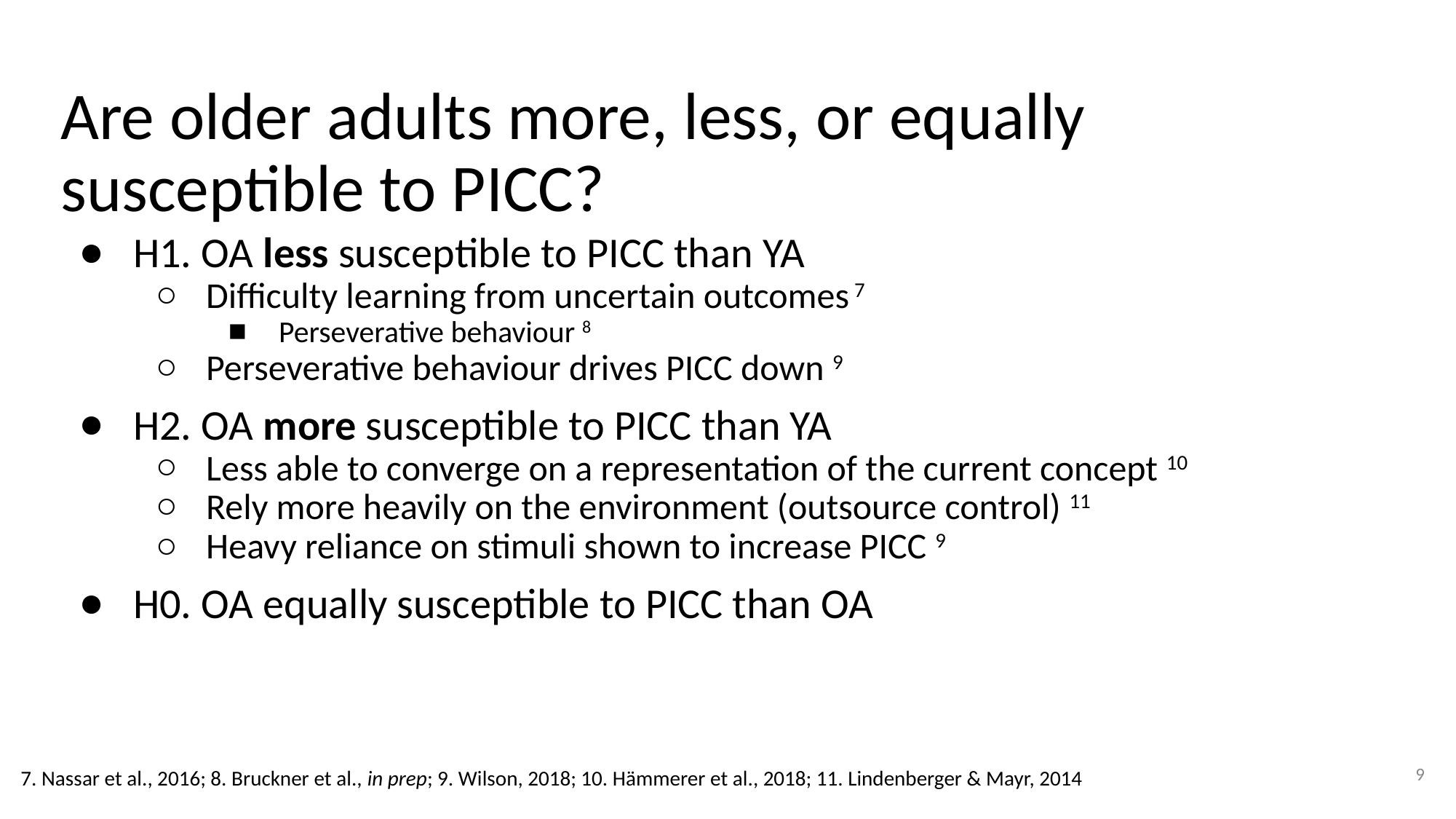

# Are older adults more, less, or equally susceptible to PICC?
H1. OA less susceptible to PICC than YA
Difficulty learning from uncertain outcomes 7
Perseverative behaviour 8
Perseverative behaviour drives PICC down 9
H2. OA more susceptible to PICC than YA
Less able to converge on a representation of the current concept 10
Rely more heavily on the environment (outsource control) 11
Heavy reliance on stimuli shown to increase PICC 9
H0. OA equally susceptible to PICC than OA
9
7. Nassar et al., 2016; 8. Bruckner et al., in prep; 9. Wilson, 2018; 10. Hämmerer et al., 2018; 11. Lindenberger & Mayr, 2014